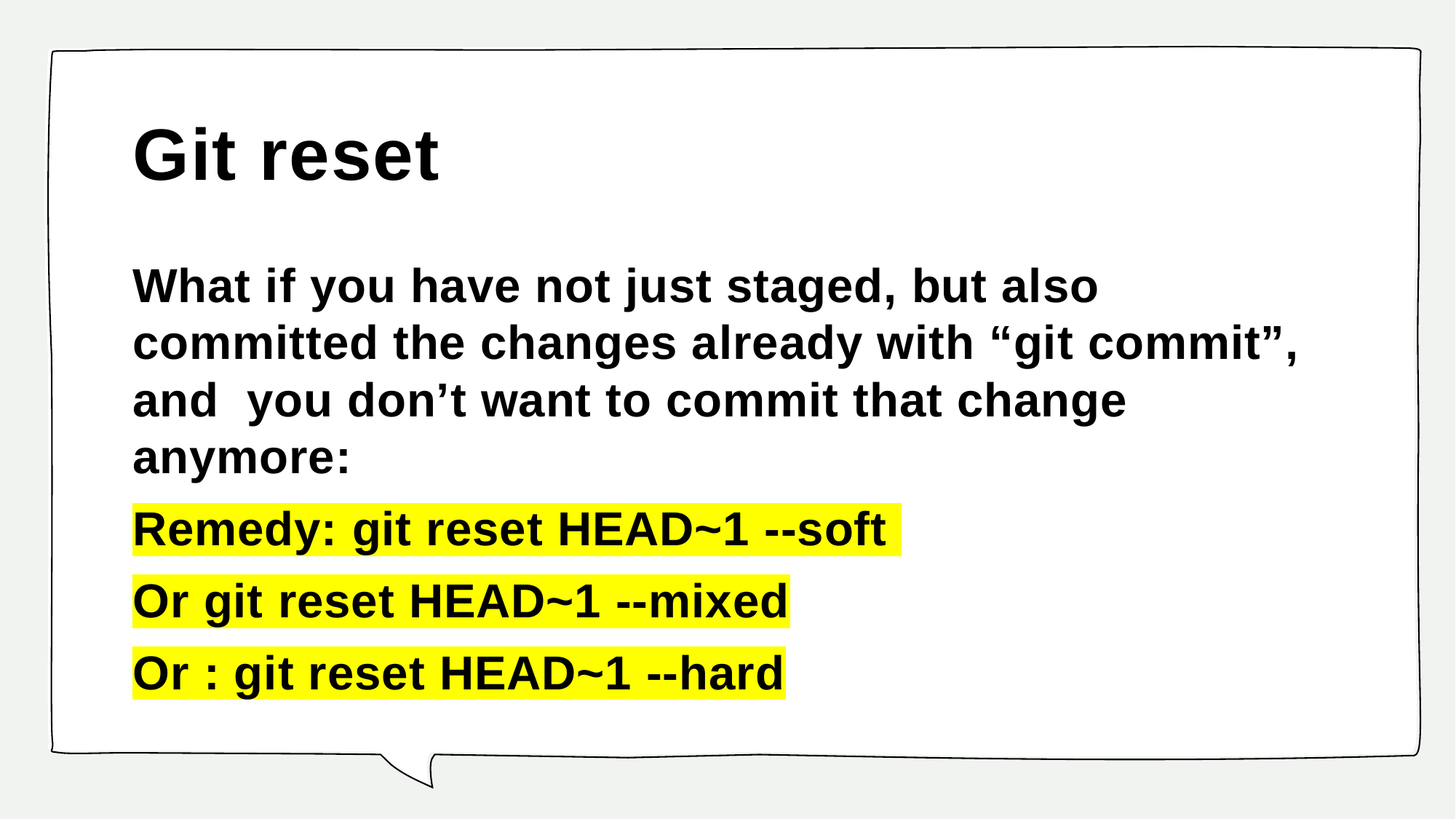

# Git reset
What if you have not just staged, but also committed the changes already with “git commit”, and  you don’t want to commit that change anymore:
Remedy: git reset HEAD~1 --soft
Or git reset HEAD~1 --mixed
Or : git reset HEAD~1 --hard